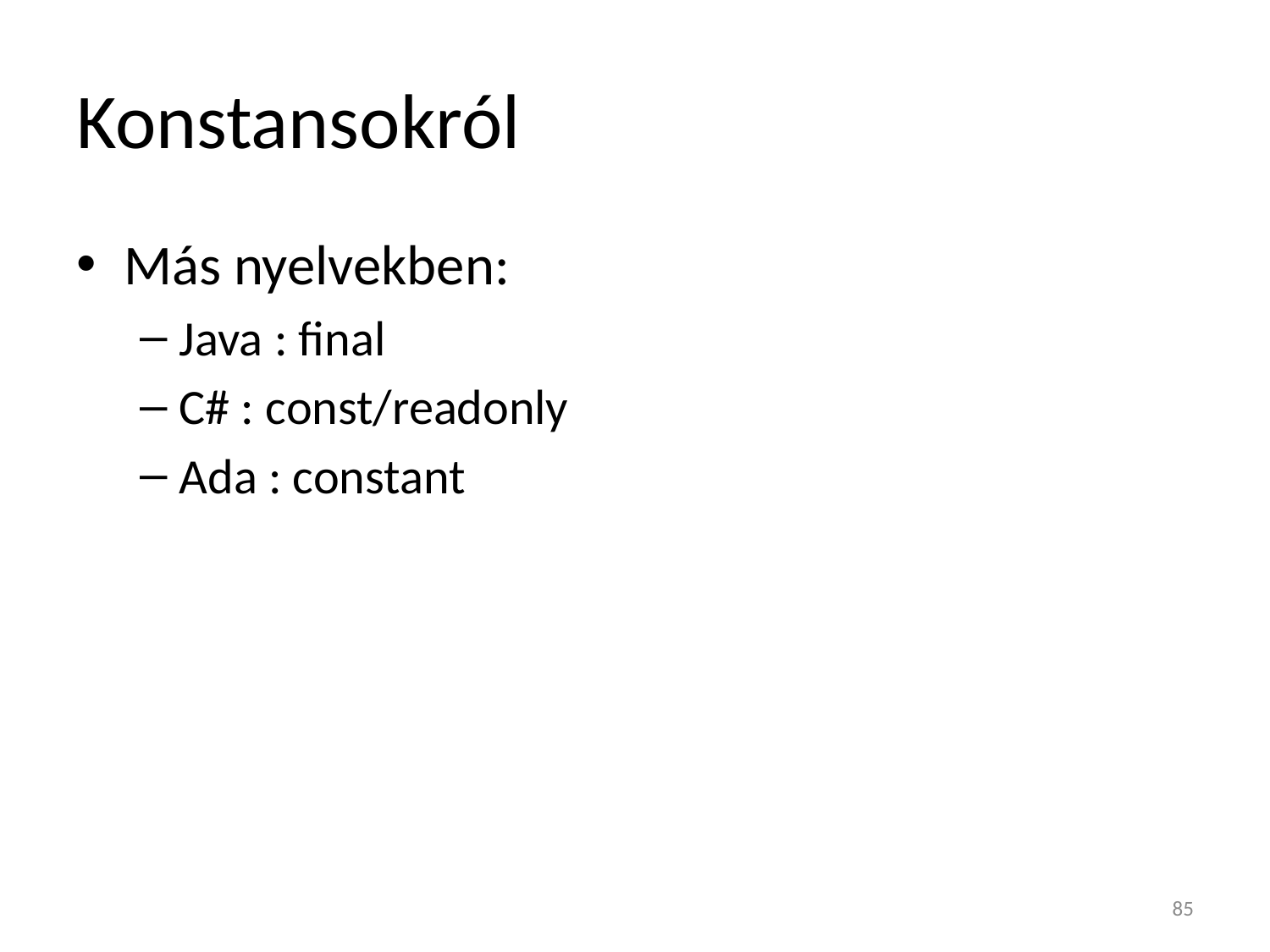

# Konstansokról
Más nyelvekben:
Java : final
C# : const/readonly
Ada : constant
85